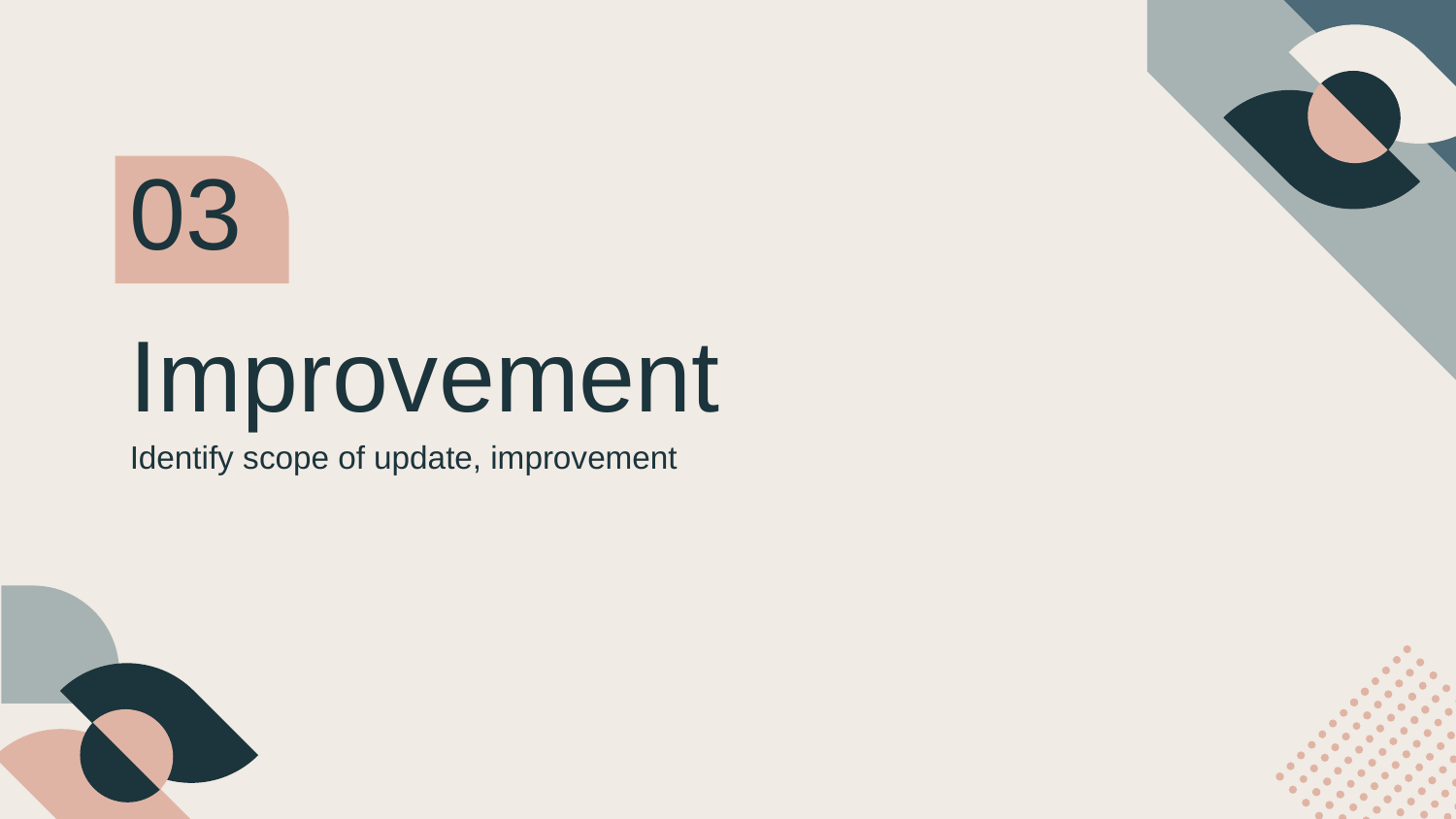

03

# Improvement
Identify scope of update, improvement